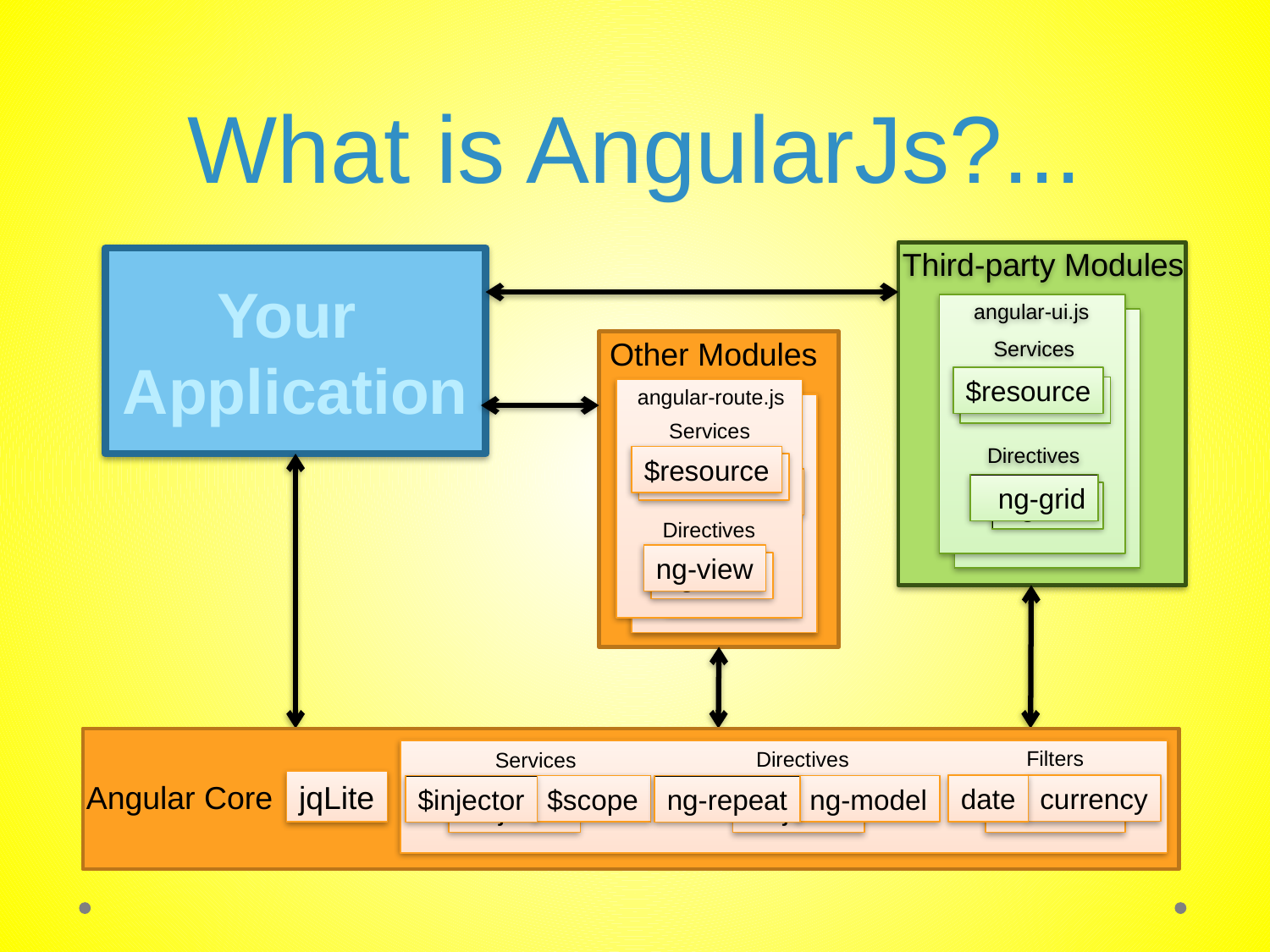

# What is AngularJs?...
Third-party Modules

angular-ui.js

Services
$resource
$resource
Directives
  ng-grid
ng-vi

Services
$resource
$resource
Directives
ng-view
ng-view
Your
Application
Other Modules

angular-route.js

Services
$resource
$resource
Directives
ng-view
ng-view
angular-route.js

Services
$resource
$resource
Directives
ng-view
ng-view

Filters
Directives

Services
jqLite
Angular Core
currency
date
ng-model
$scope
ng-repeat
$injector
$injector
$injector
$inJector